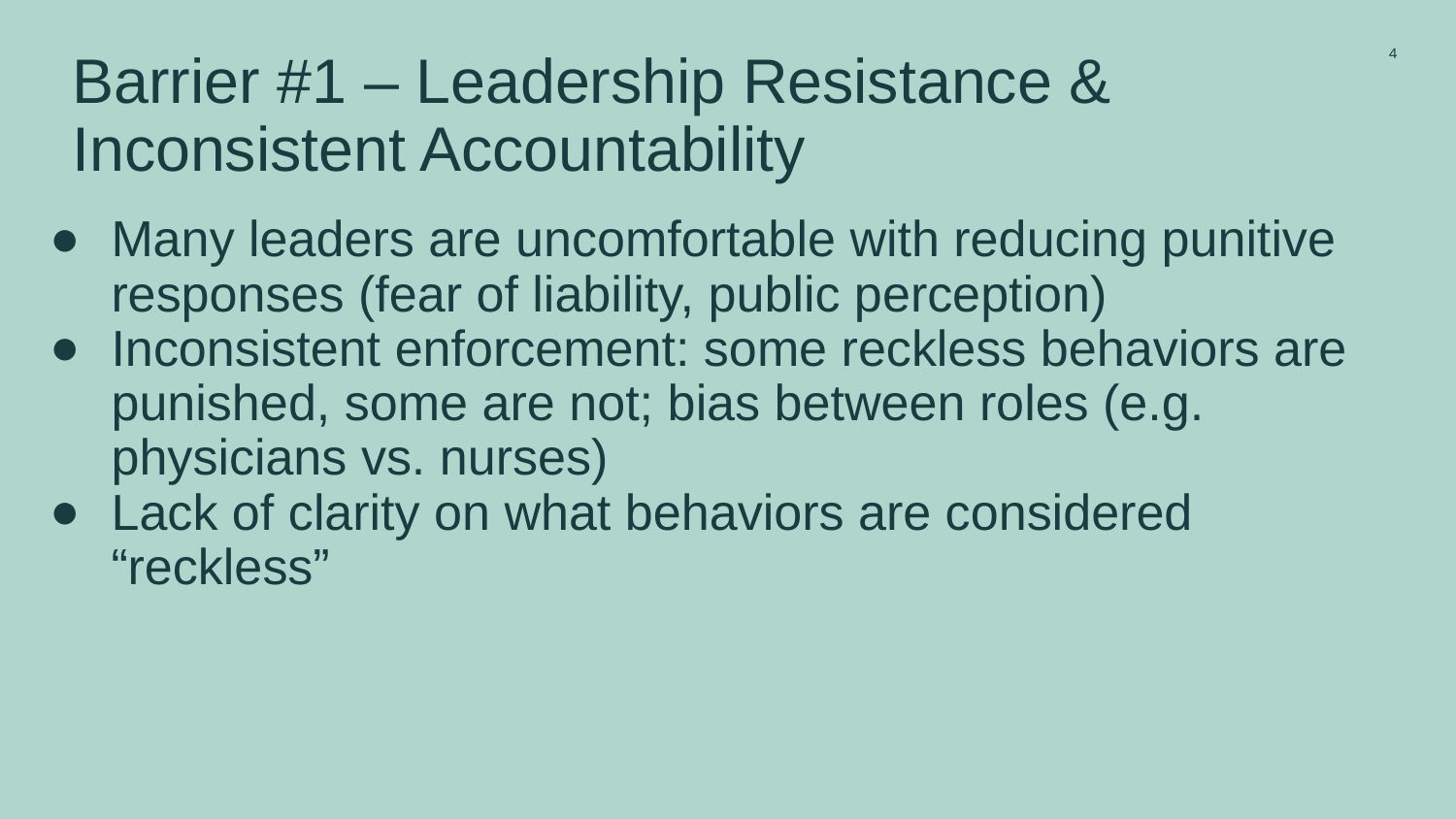

Barrier #1 – Leadership Resistance & Inconsistent Accountability
4
Many leaders are uncomfortable with reducing punitive responses (fear of liability, public perception)
Inconsistent enforcement: some reckless behaviors are punished, some are not; bias between roles (e.g. physicians vs. nurses)
Lack of clarity on what behaviors are considered “reckless”